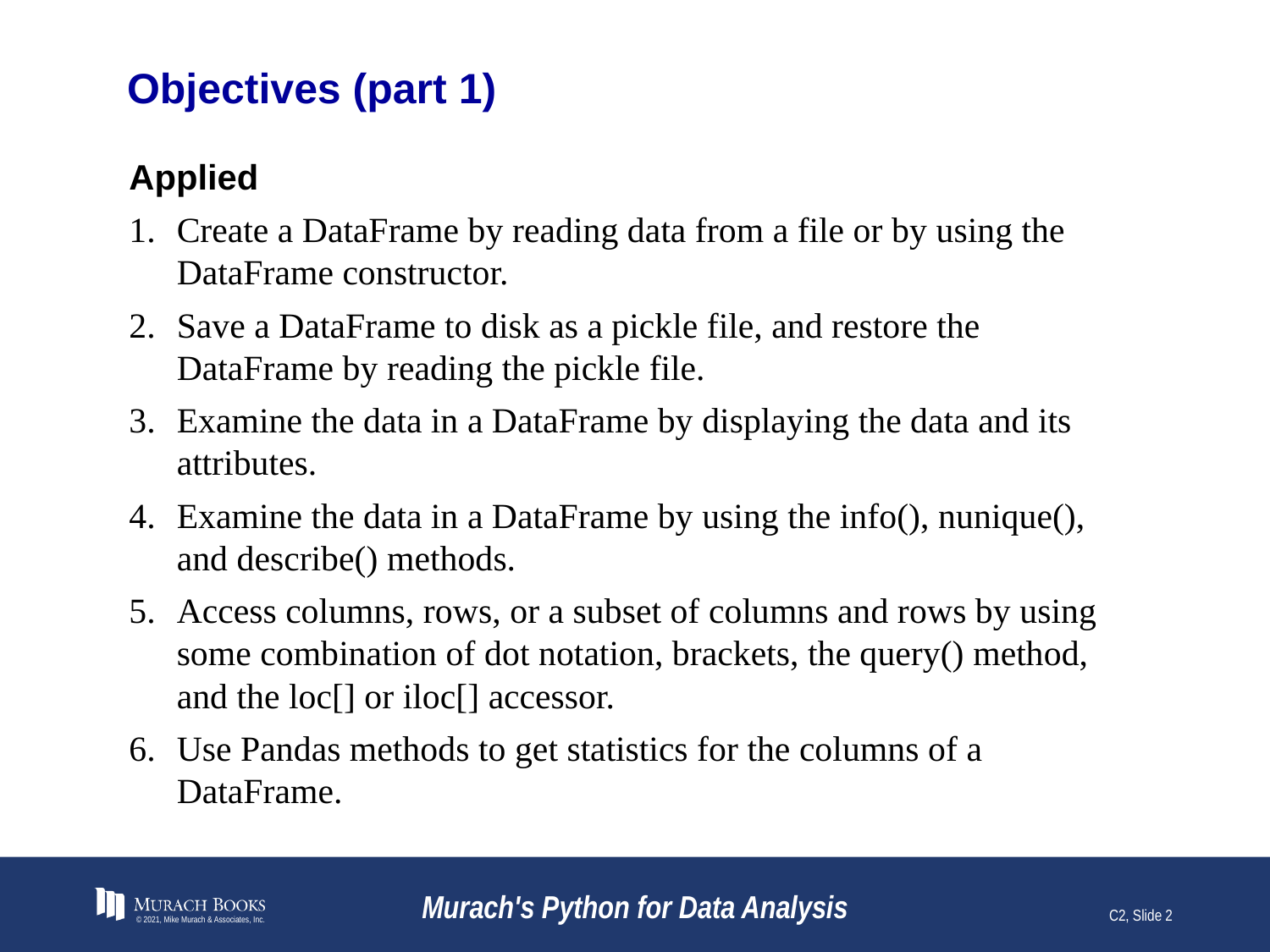

# Objectives (part 1)
Applied
Create a DataFrame by reading data from a file or by using the DataFrame constructor.
Save a DataFrame to disk as a pickle file, and restore the DataFrame by reading the pickle file.
Examine the data in a DataFrame by displaying the data and its attributes.
Examine the data in a DataFrame by using the info(), nunique(), and describe() methods.
Access columns, rows, or a subset of columns and rows by using some combination of dot notation, brackets, the query() method, and the loc[] or iloc[] accessor.
Use Pandas methods to get statistics for the columns of a DataFrame.

© 2021, Mike Murach & Associates, Inc.
Murach's Python for Data Analysis

C2, Slide 2